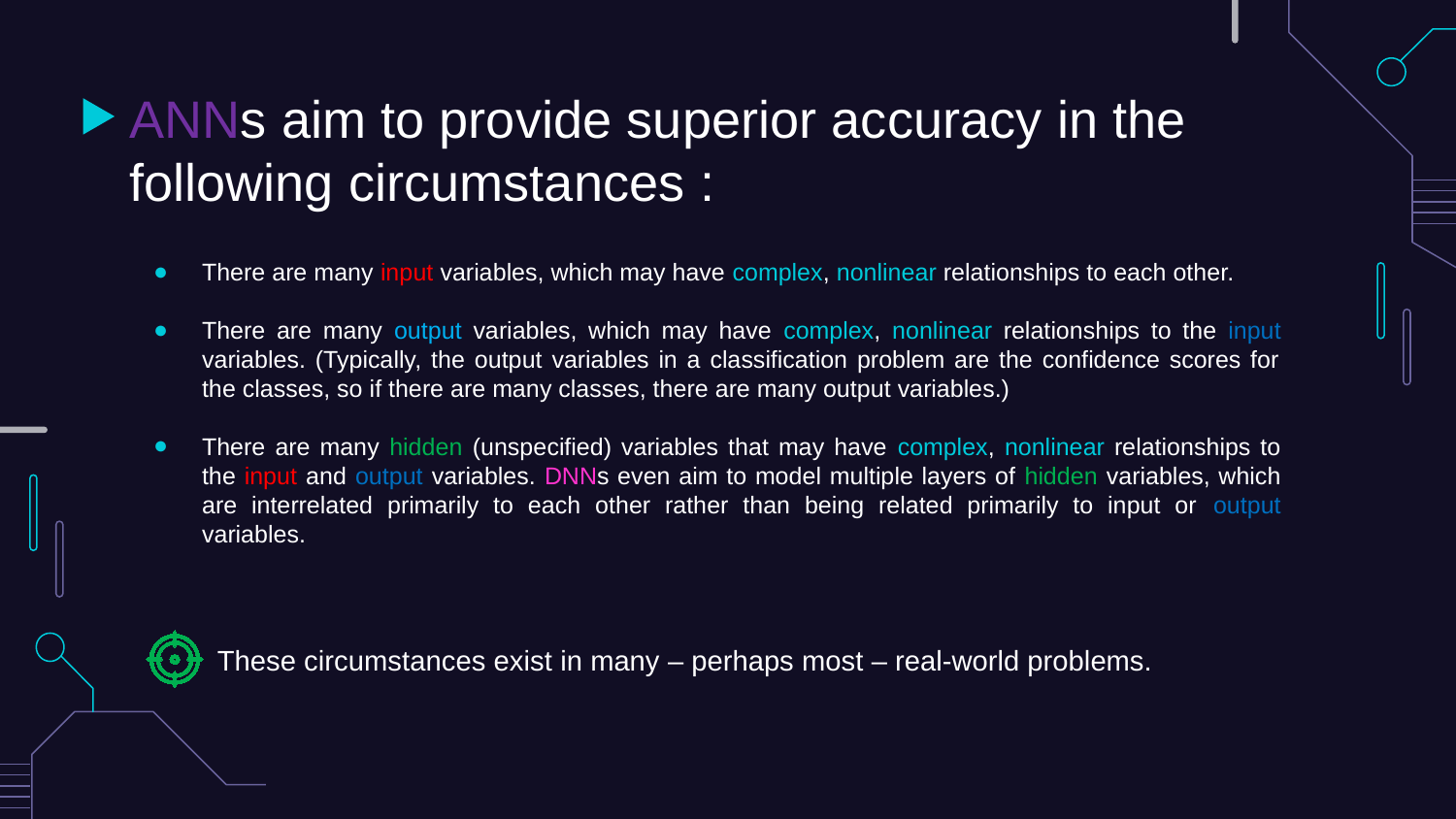

# ANNs aim to provide superior accuracy in the following circumstances :
There are many input variables, which may have complex, nonlinear relationships to each other.

There are many output variables, which may have complex, nonlinear relationships to the input variables. (Typically, the output variables in a classification problem are the confidence scores for the classes, so if there are many classes, there are many output variables.)

There are many hidden (unspecified) variables that may have complex, nonlinear relationships to the input and output variables. DNNs even aim to model multiple layers of hidden variables, which are interrelated primarily to each other rather than being related primarily to input or output variables.

These circumstances exist in many – perhaps most – real-world problems.